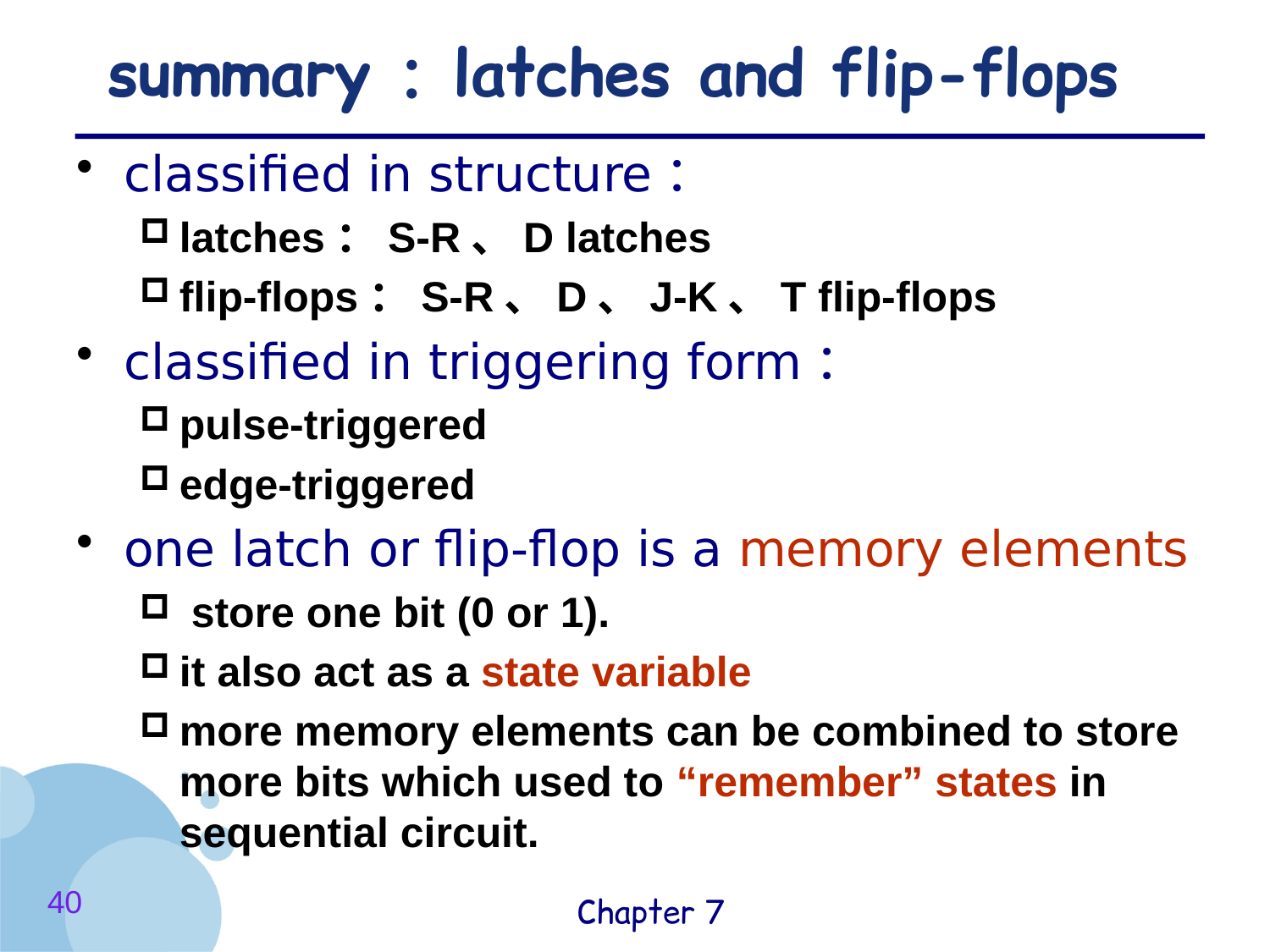

# summary : latches and flip-flops
classified in structure：
latches：S-R、D latches
flip-flops：S-R、D、J-K、T flip-flops
classified in triggering form：
pulse-triggered
edge-triggered
one latch or flip-flop is a memory elements
 store one bit (0 or 1).
it also act as a state variable
more memory elements can be combined to store more bits which used to “remember” states in sequential circuit.